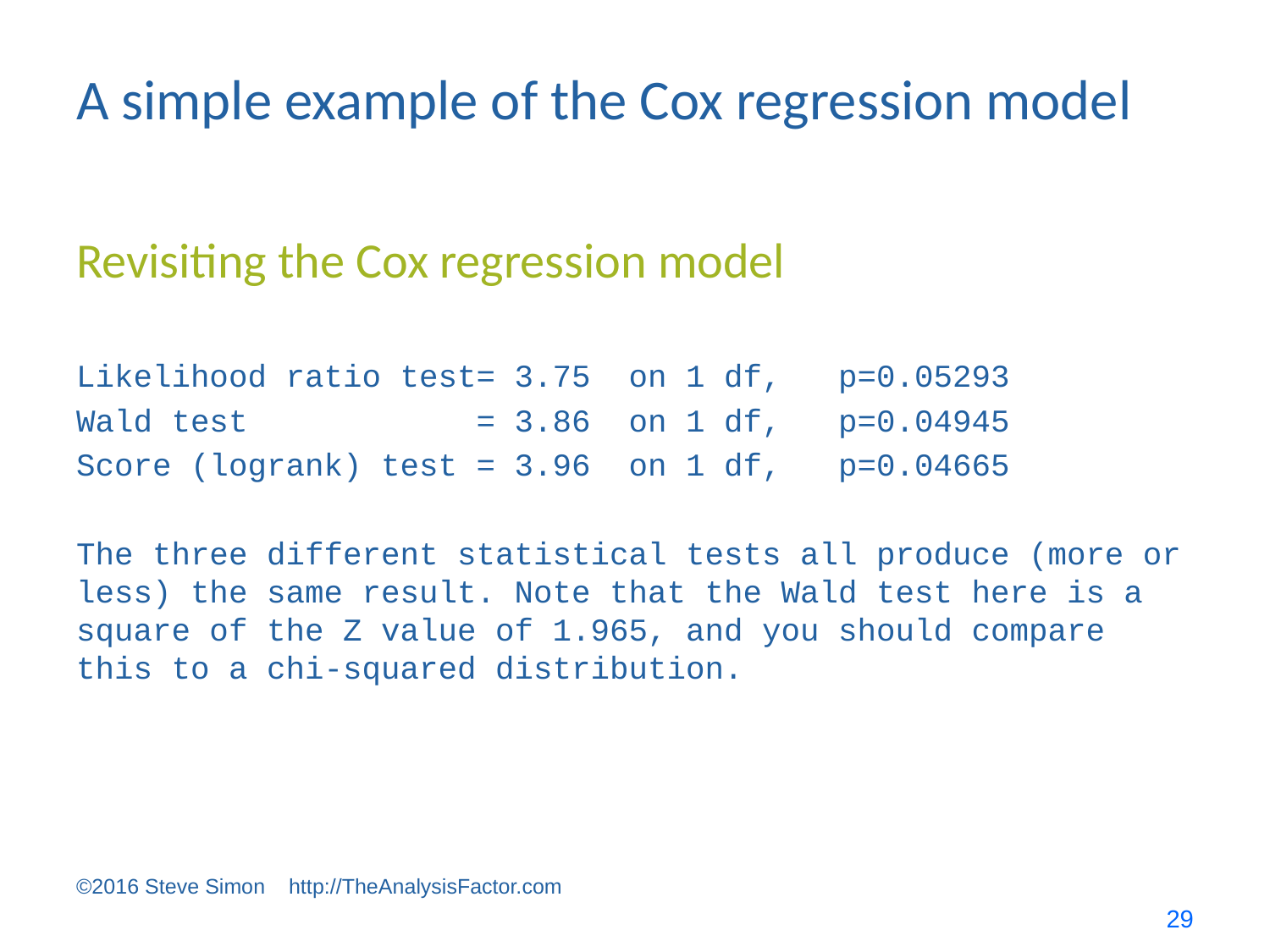

# A simple example of the Cox regression model
Revisiting the Cox regression model
Likelihood ratio test= 3.75  on 1 df,   p=0.05293
Wald test            = 3.86  on 1 df,   p=0.04945
Score (logrank) test = 3.96  on 1 df,   p=0.04665

The three different statistical tests all produce (more or less) the same result. Note that the Wald test here is a square of the Z value of 1.965, and you should compare this to a chi-squared distribution.
©2016 Steve Simon    http://TheAnalysisFactor.com

29